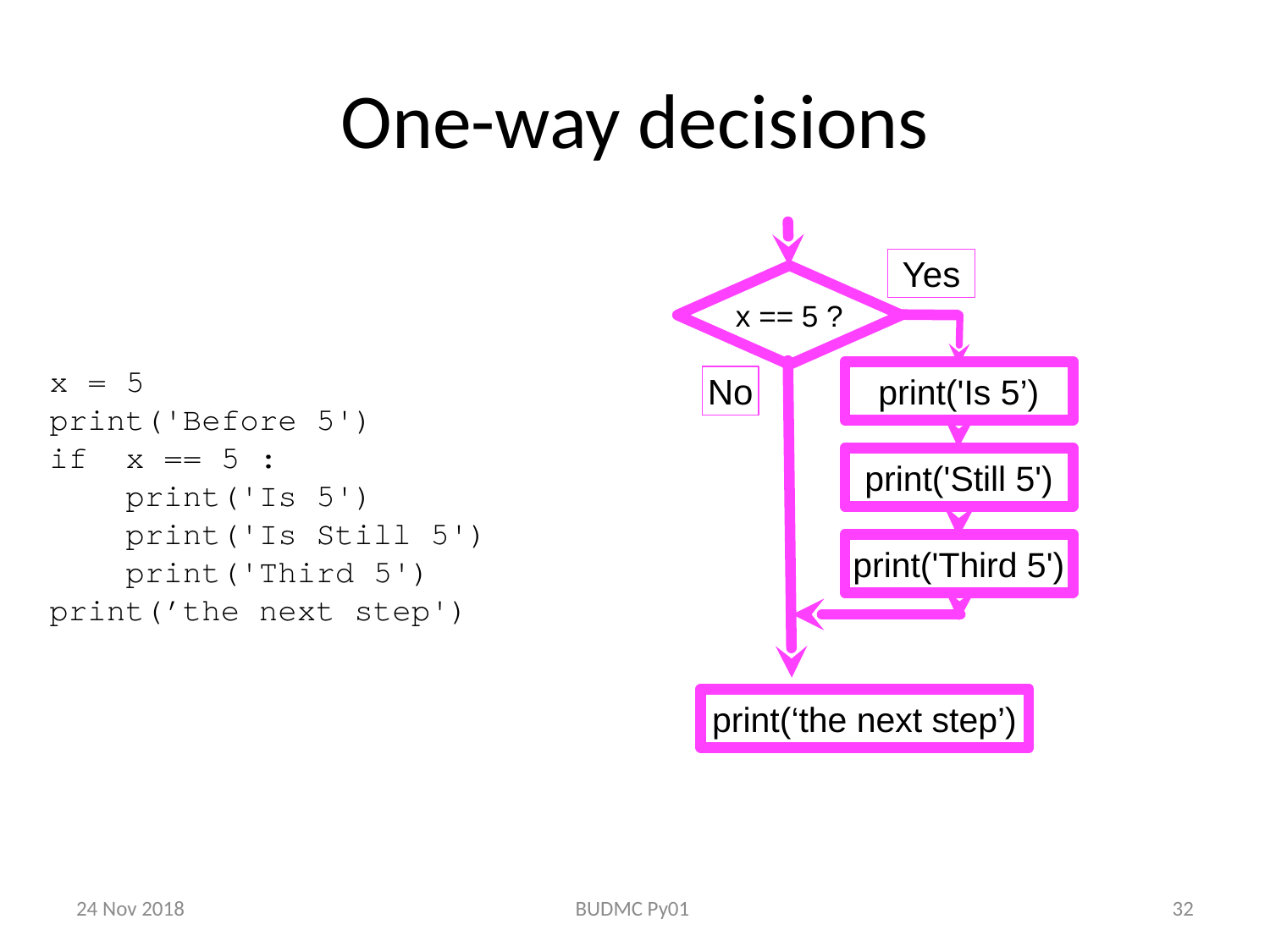

# One-way decisions
x = 5
print('Before 5')
if  x == 5 :
    print('Is 5')
    print('Is Still 5')
    print('Third 5')
print(’the next step')
Yes
x == 5 ?
print('Is 5’)
No
print('Still 5')
print('Third 5')
print(‘the next step’)
24 Nov 2018
BUDMC Py01
32